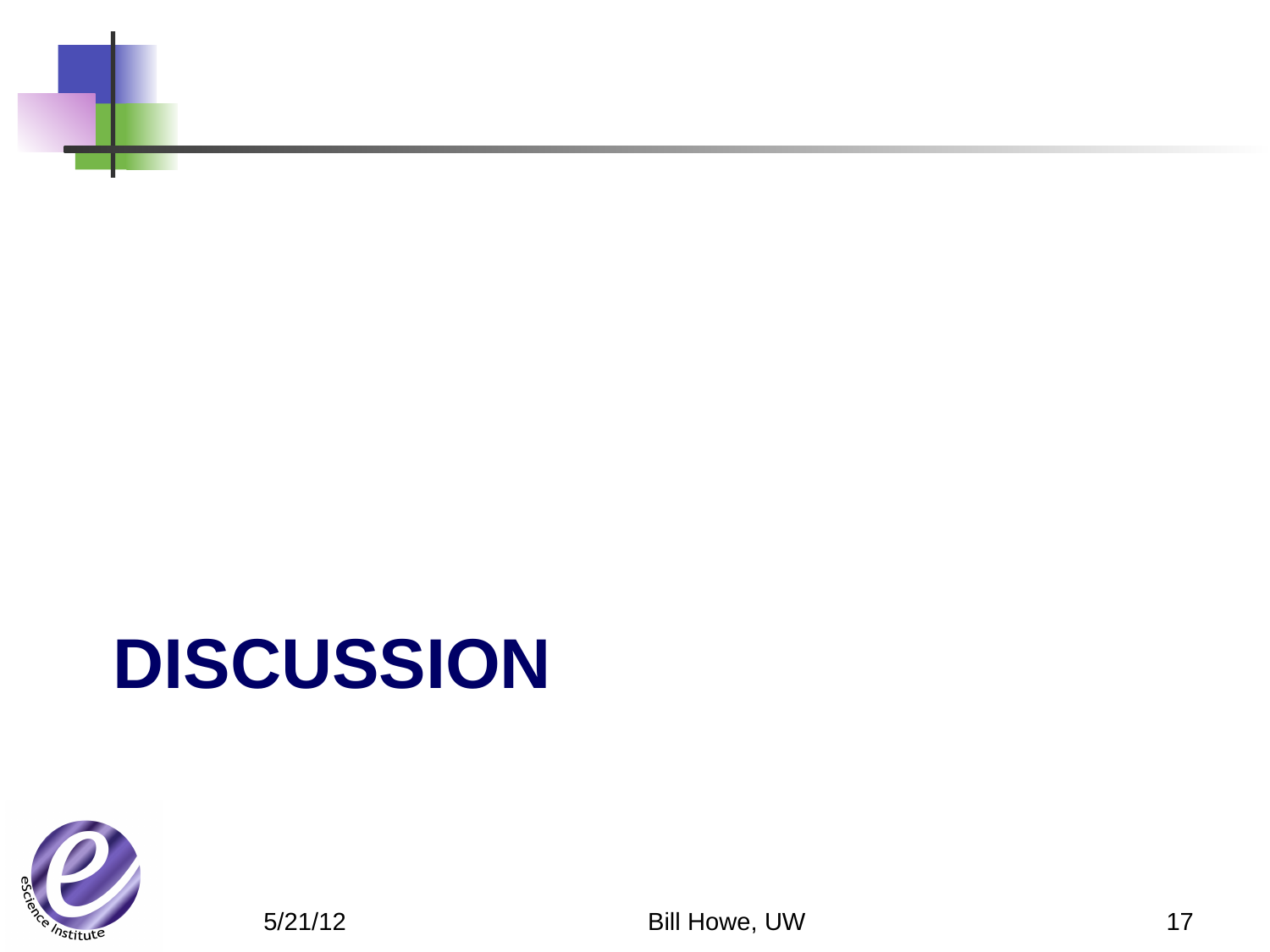

# DISCUSSion
Bill Howe, UW
17
5/21/12